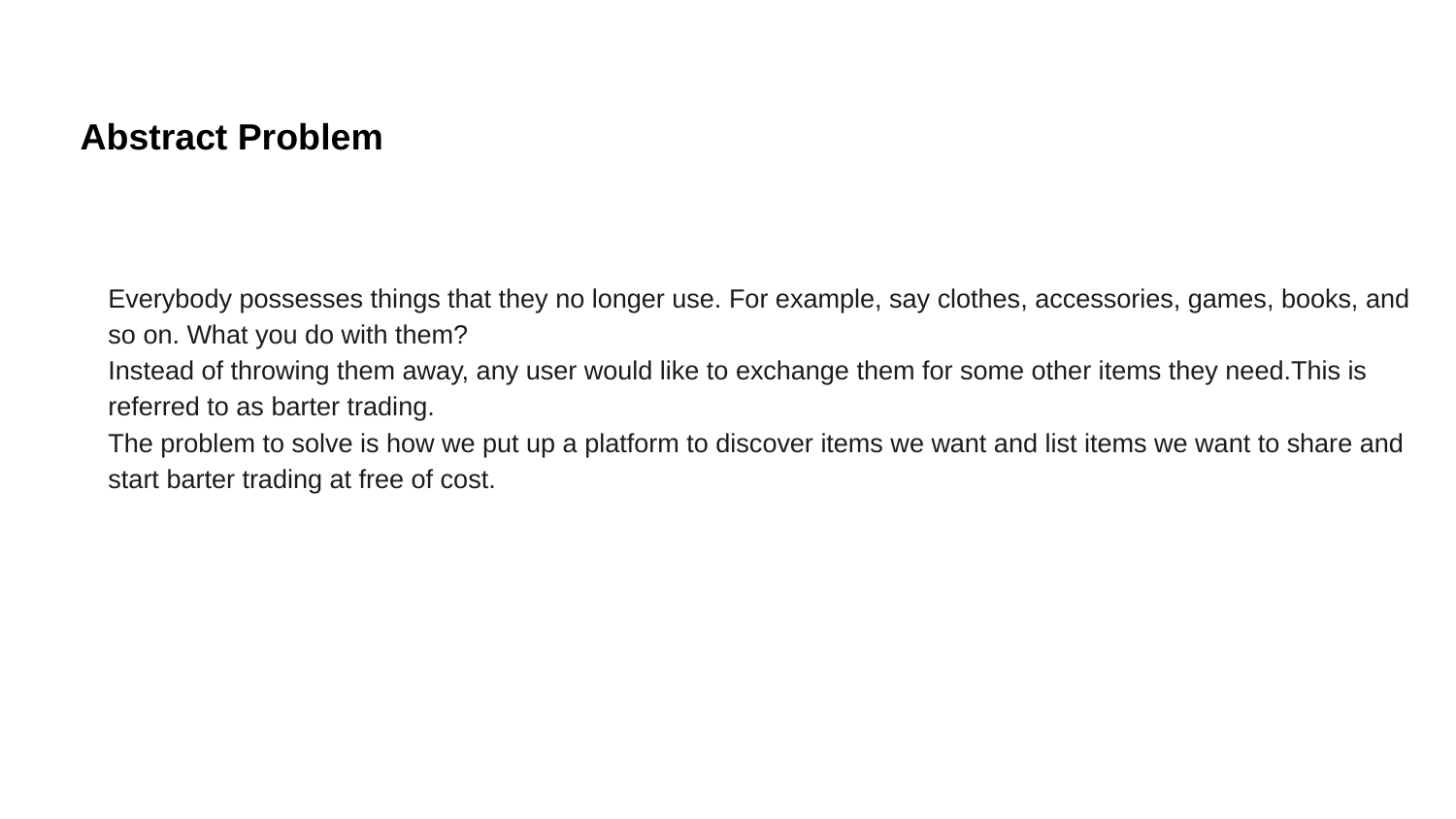

Abstract Problem

Everybody possesses things that they no longer use. For example, say clothes, accessories, games, books, and so on. What you do with them?
Instead of throwing them away, any user would like to exchange them for some other items they need.This is referred to as barter trading.
The problem to solve is how we put up a platform to discover items we want and list items we want to share and start barter trading at free of cost.